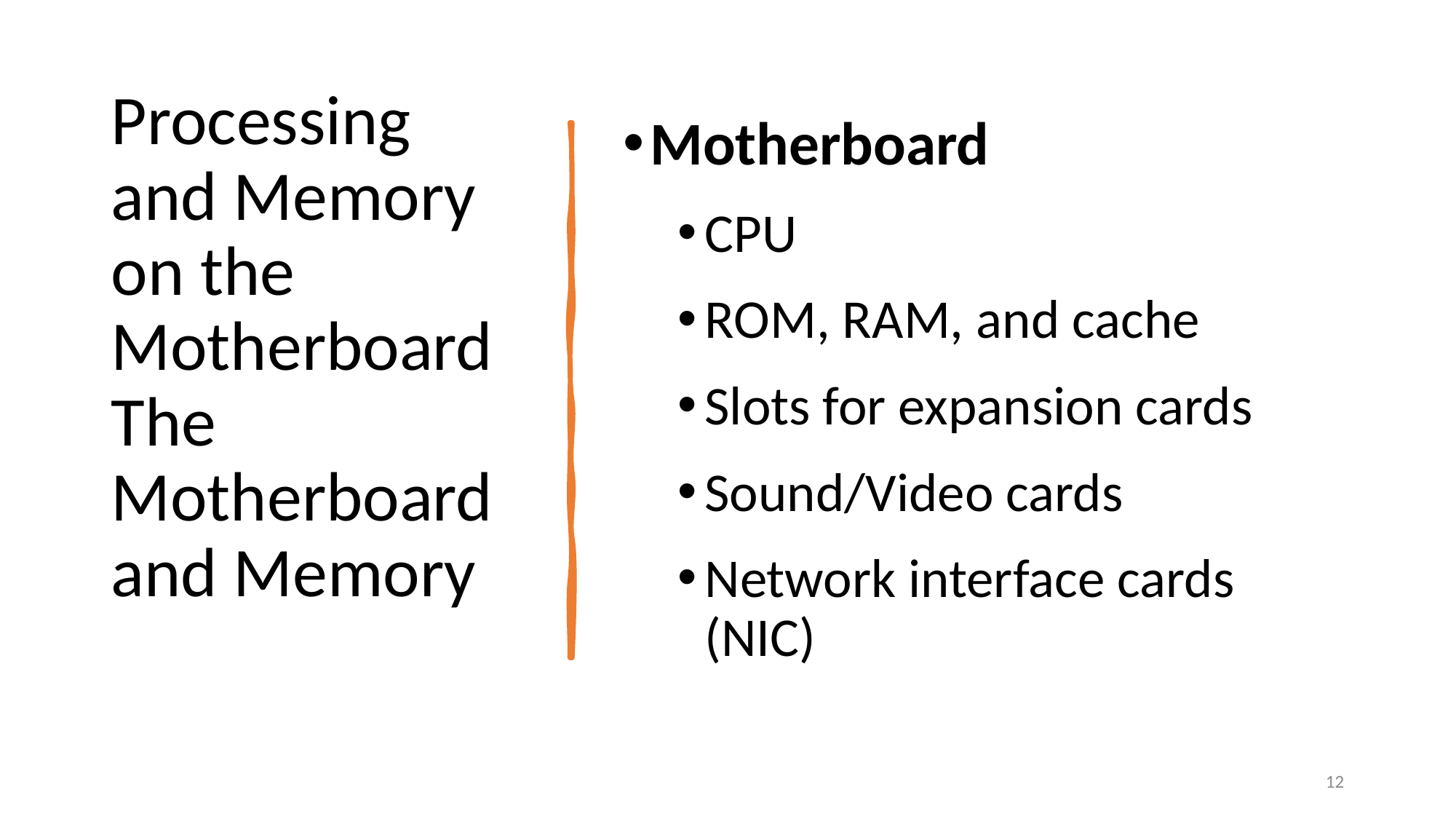

# Processing and Memory on the Motherboard The Motherboard and Memory
Motherboard
CPU
ROM, RAM, and cache
Slots for expansion cards
Sound/Video cards
Network interface cards (NIC)

12